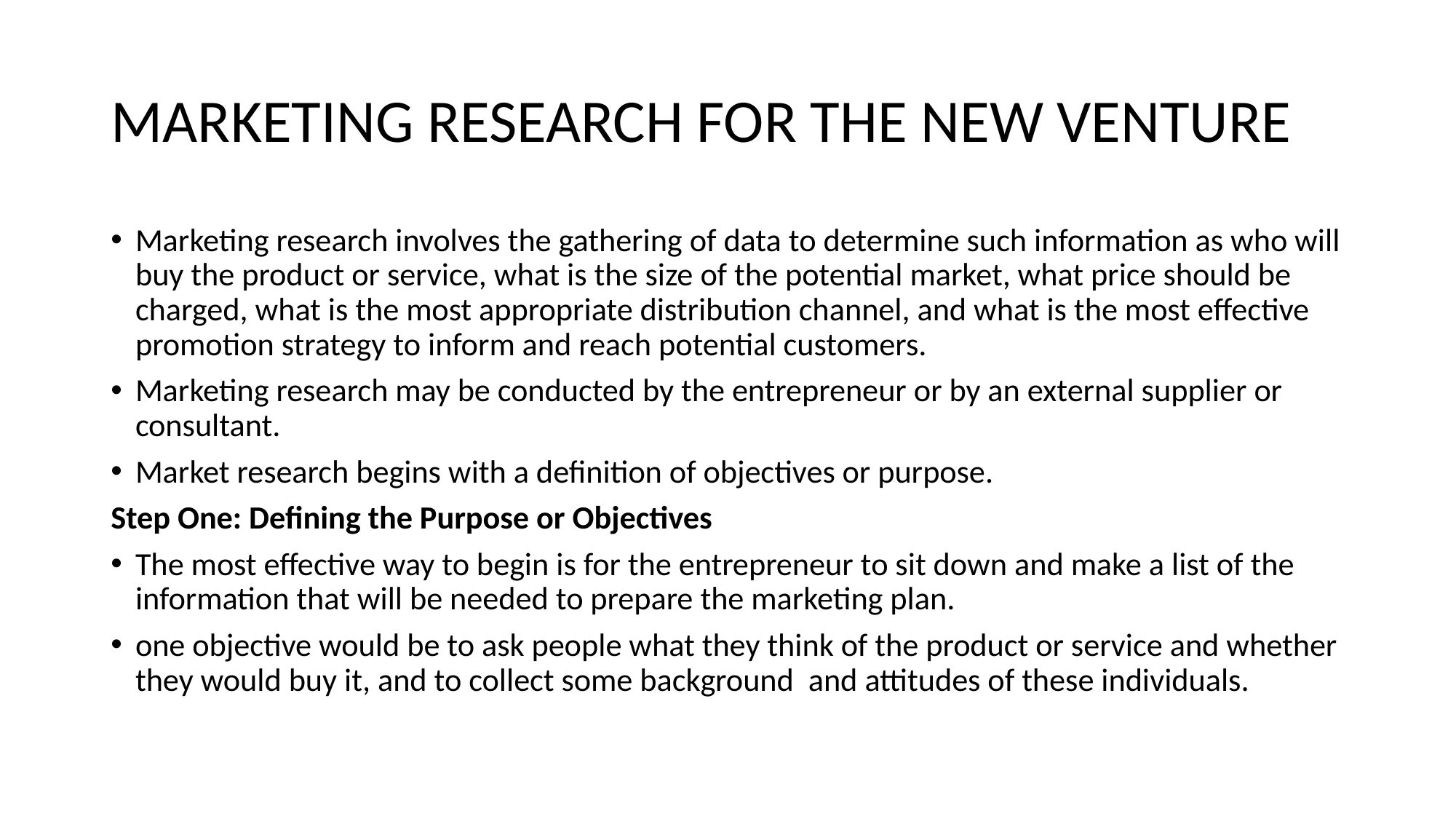

# MARKETING RESEARCH FOR THE NEW VENTURE
Marketing research involves the gathering of data to determine such information as who will buy the product or service, what is the size of the potential market, what price should be charged, what is the most appropriate distribution channel, and what is the most effective promotion strategy to inform and reach potential customers.
Marketing research may be conducted by the entrepreneur or by an external supplier or consultant.
Market research begins with a definition of objectives or purpose.
Step One: Defining the Purpose or Objectives
The most effective way to begin is for the entrepreneur to sit down and make a list of the information that will be needed to prepare the marketing plan.
one objective would be to ask people what they think of the product or service and whether they would buy it, and to collect some background  and attitudes of these individuals.